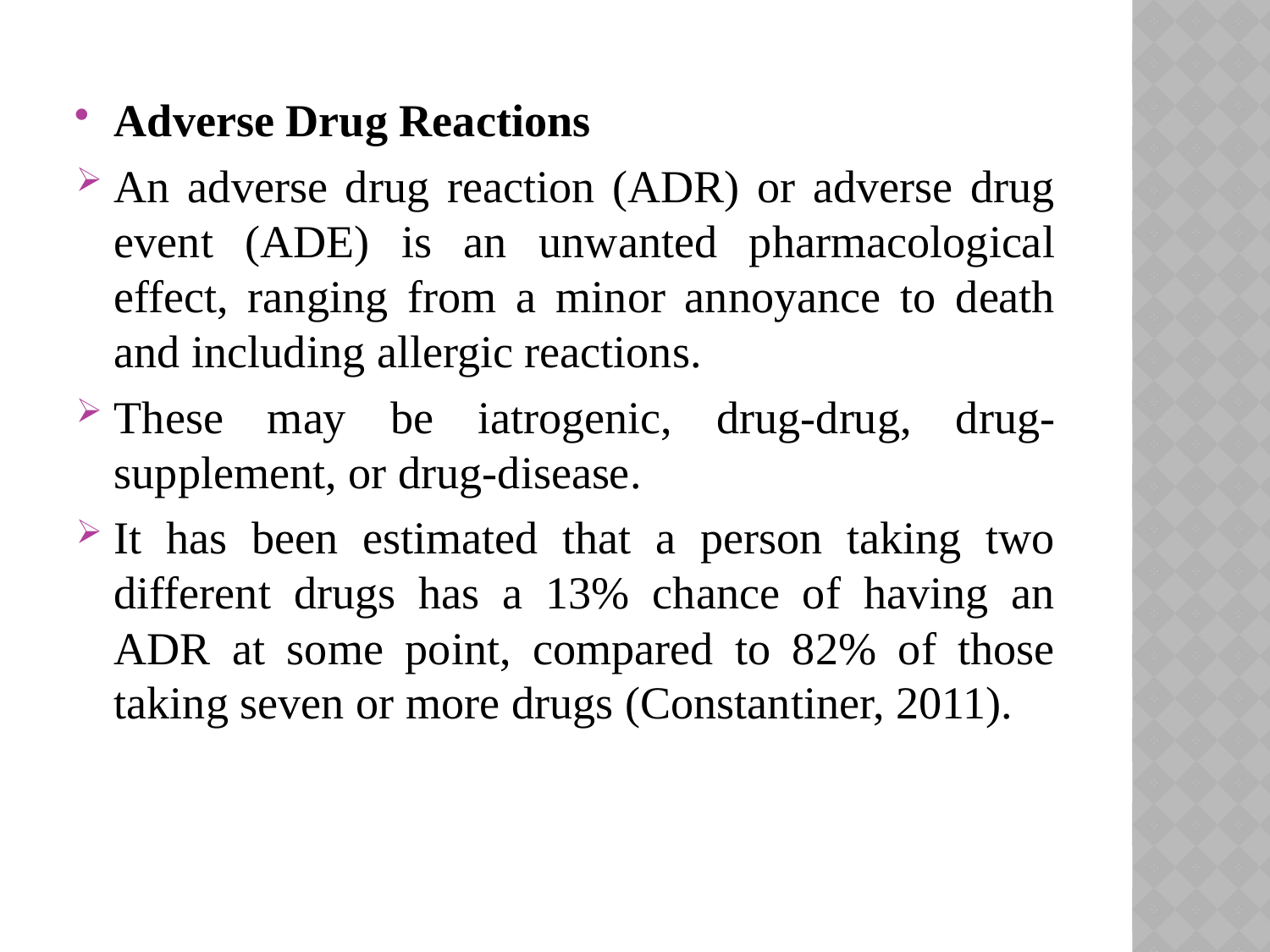

Adverse Drug Reactions
An adverse drug reaction (ADR) or adverse drug event (ADE) is an unwanted pharmacological effect, ranging from a minor annoyance to death and including allergic reactions.
These may be iatrogenic, drug-drug, drug-supplement, or drug-disease.
It has been estimated that a person taking two different drugs has a 13% chance of having an ADR at some point, compared to 82% of those taking seven or more drugs (Constantiner, 2011).